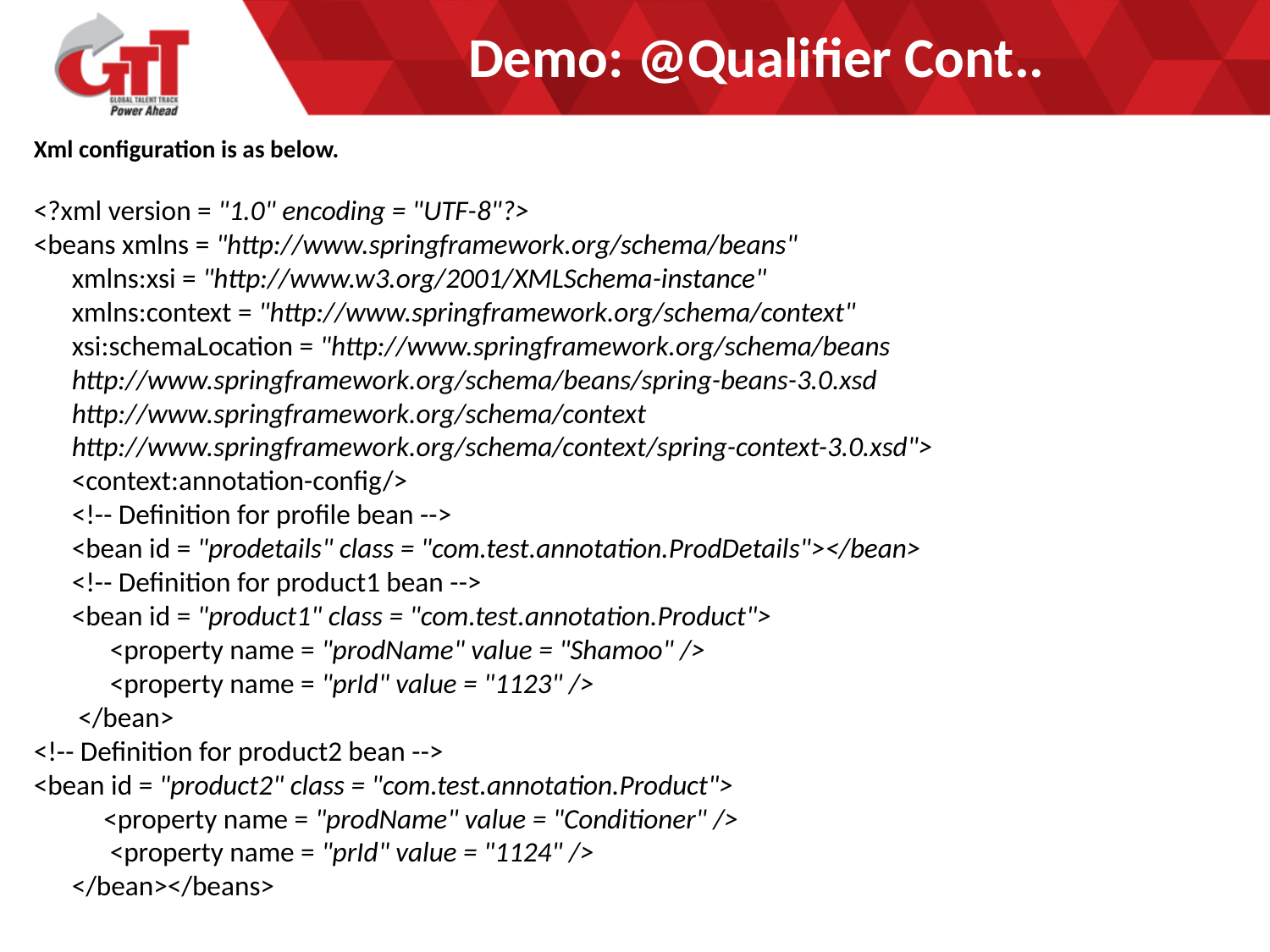

# Demo: @Qualifier Cont..
Xml configuration is as below.

<?xml version = "1.0" encoding = "UTF-8"?>
<beans xmlns = "http://www.springframework.org/schema/beans"
      xmlns:xsi = "http://www.w3.org/2001/XMLSchema-instance"
      xmlns:context = "http://www.springframework.org/schema/context"
      xsi:schemaLocation = "http://www.springframework.org/schema/beans
      http://www.springframework.org/schema/beans/spring-beans-3.0.xsd
      http://www.springframework.org/schema/context
      http://www.springframework.org/schema/context/spring-context-3.0.xsd">
      <context:annotation-config/>
      <!-- Definition for profile bean -->
      <bean id = "prodetails" class = "com.test.annotation.ProdDetails"></bean>
      <!-- Definition for product1 bean -->
      <bean id = "product1" class = "com.test.annotation.Product">
            <property name = "prodName" value = "Shamoo" />
            <property name = "prId" value = "1123" />
       </bean>
<!-- Definition for product2 bean -->
<bean id = "product2" class = "com.test.annotation.Product">
           <property name = "prodName" value = "Conditioner" />
            <property name = "prId" value = "1124" />
      </bean></beans>